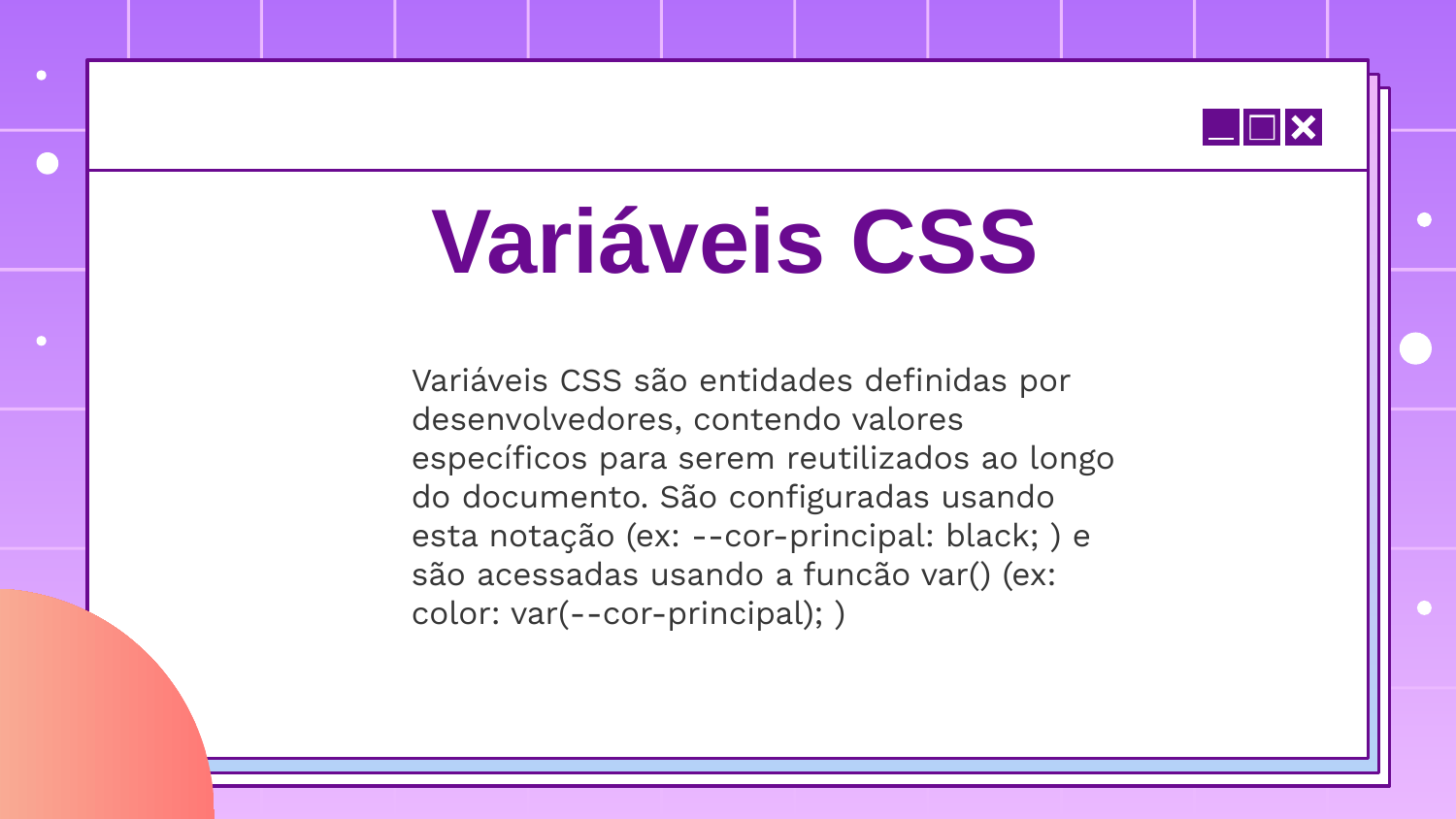

# Variáveis CSS
Variáveis CSS são entidades definidas por desenvolvedores, contendo valores específicos para serem reutilizados ao longo do documento. São configuradas usando esta notação (ex: --cor-principal: black; ) e são acessadas usando a funcão var() (ex: color: var(--cor-principal); )